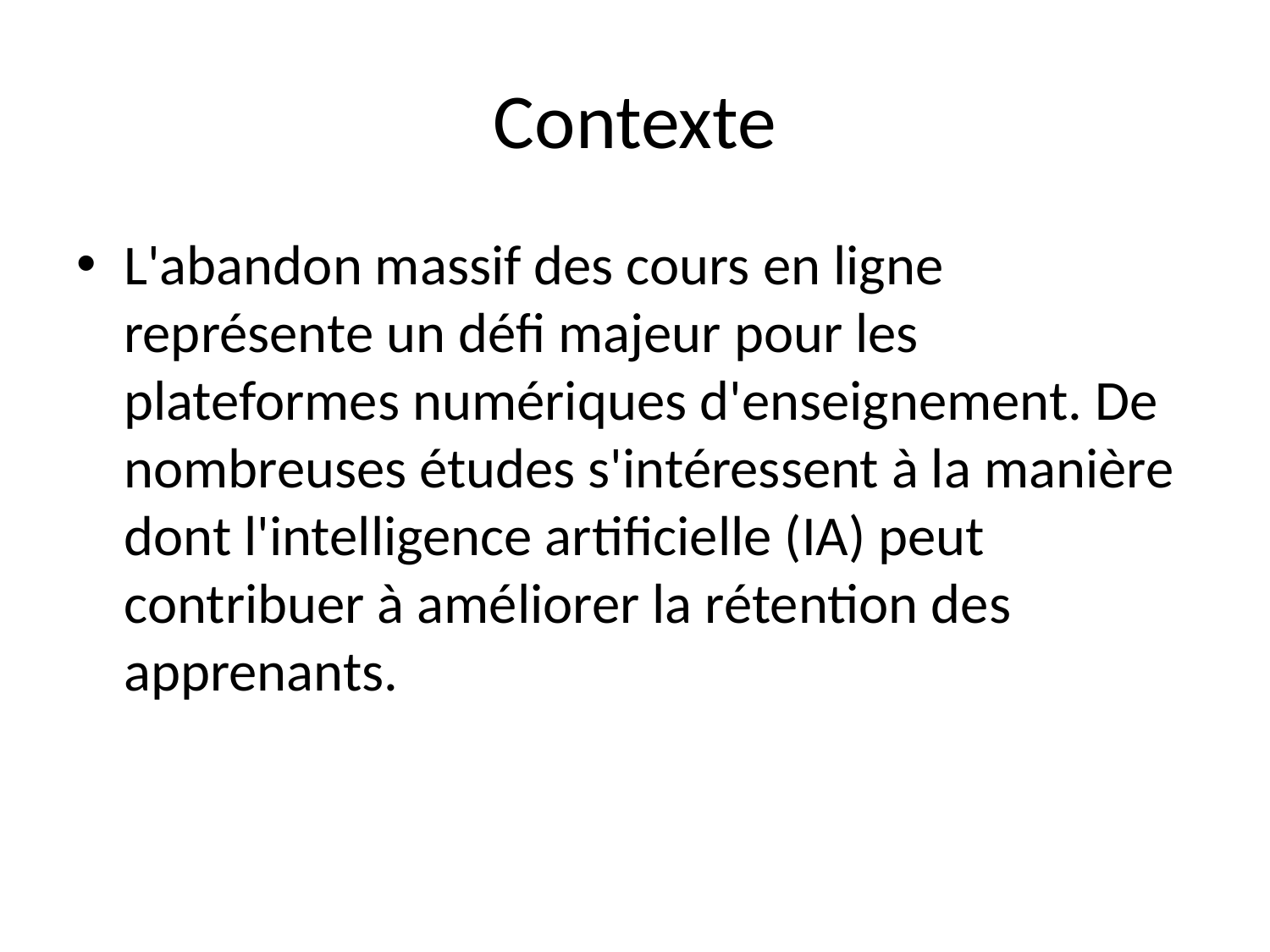

# Contexte
L'abandon massif des cours en ligne représente un défi majeur pour les plateformes numériques d'enseignement. De nombreuses études s'intéressent à la manière dont l'intelligence artificielle (IA) peut contribuer à améliorer la rétention des apprenants.